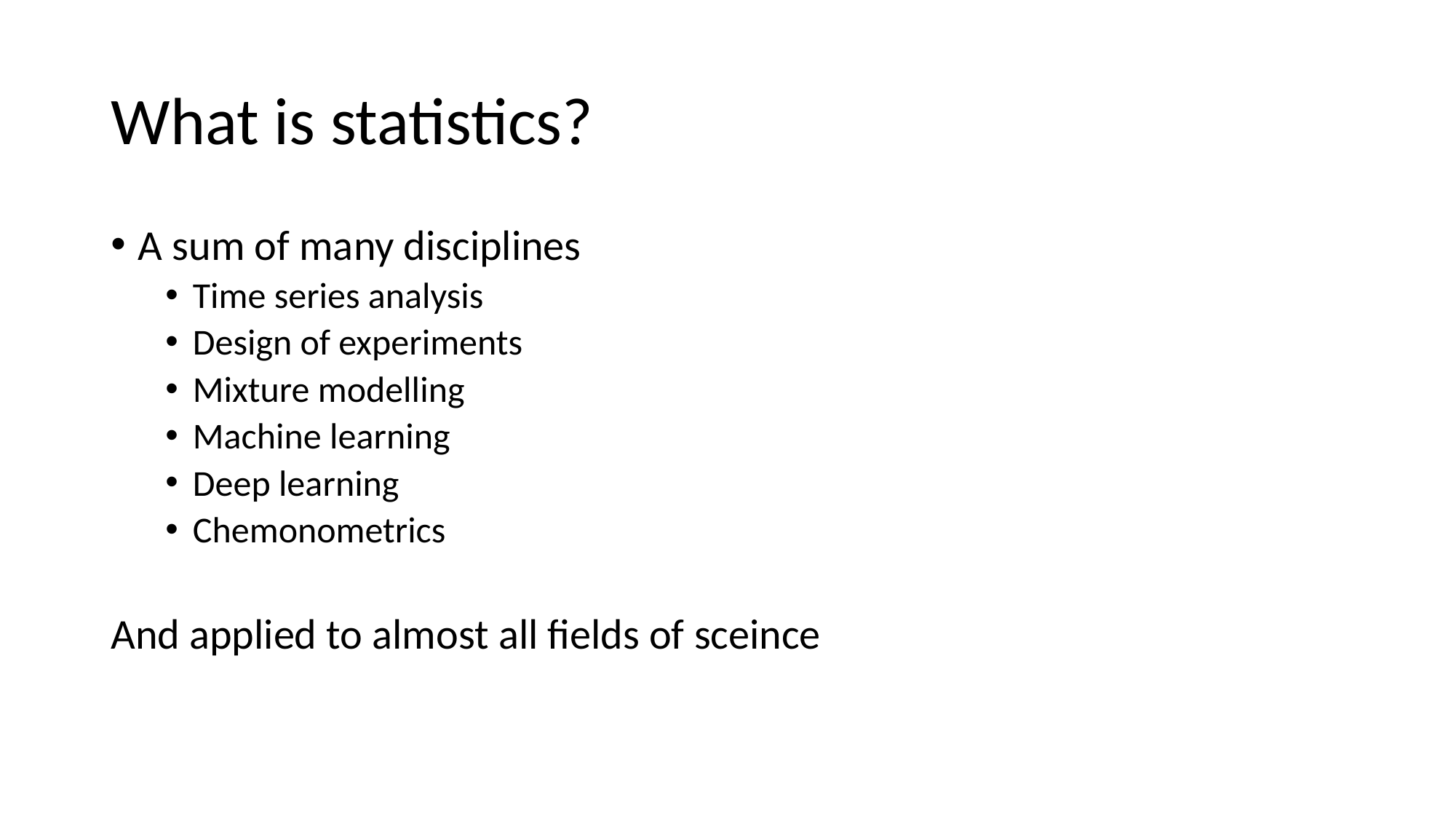

# What is statistics?
A sum of many disciplines
Time series analysis
Design of experiments
Mixture modelling
Machine learning
Deep learning
Chemonometrics

And applied to almost all fields of sceince